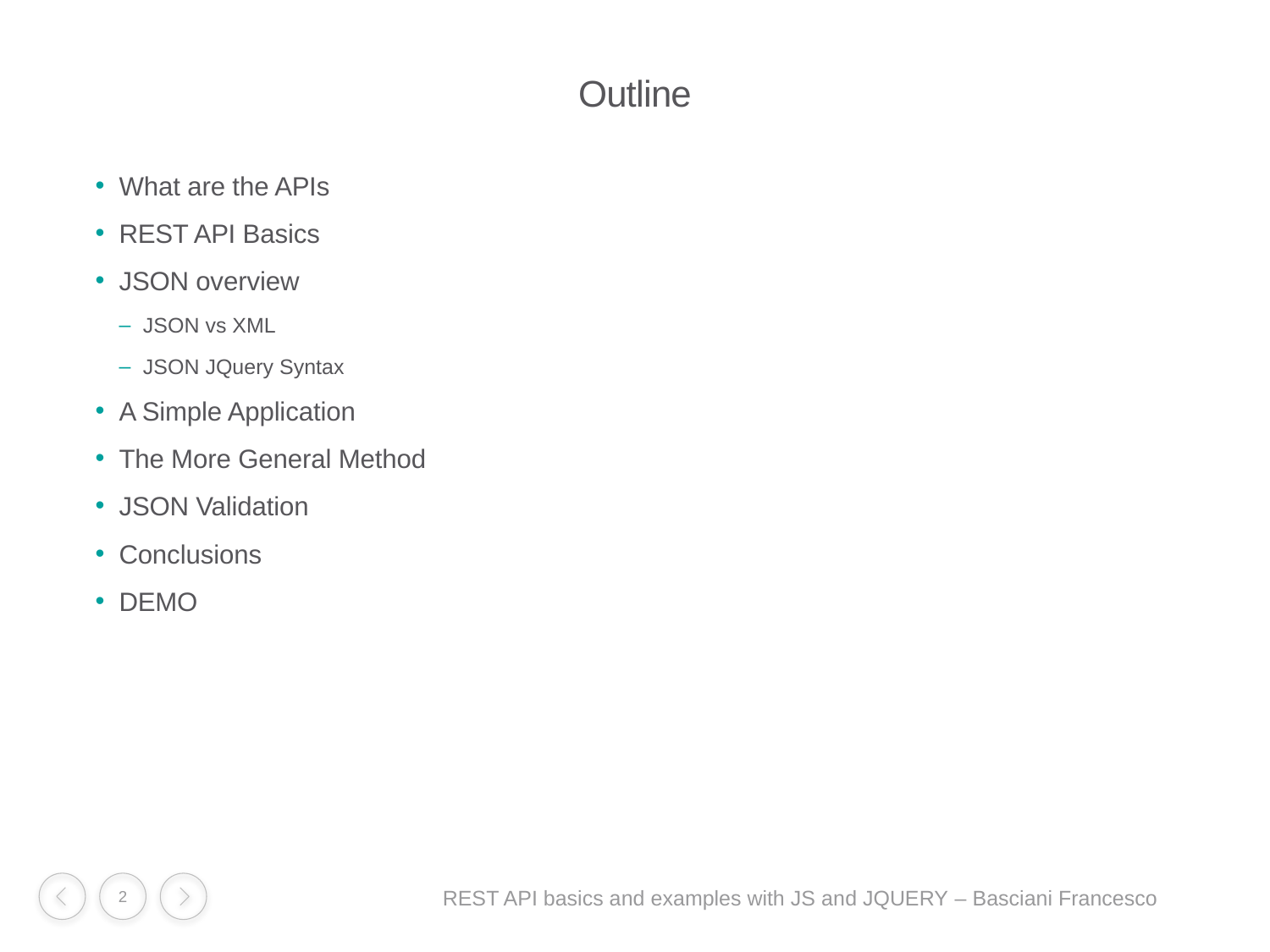

# Outline
What are the APIs
REST API Basics
JSON overview
JSON vs XML
JSON JQuery Syntax
A Simple Application
The More General Method
JSON Validation
Conclusions
DEMO